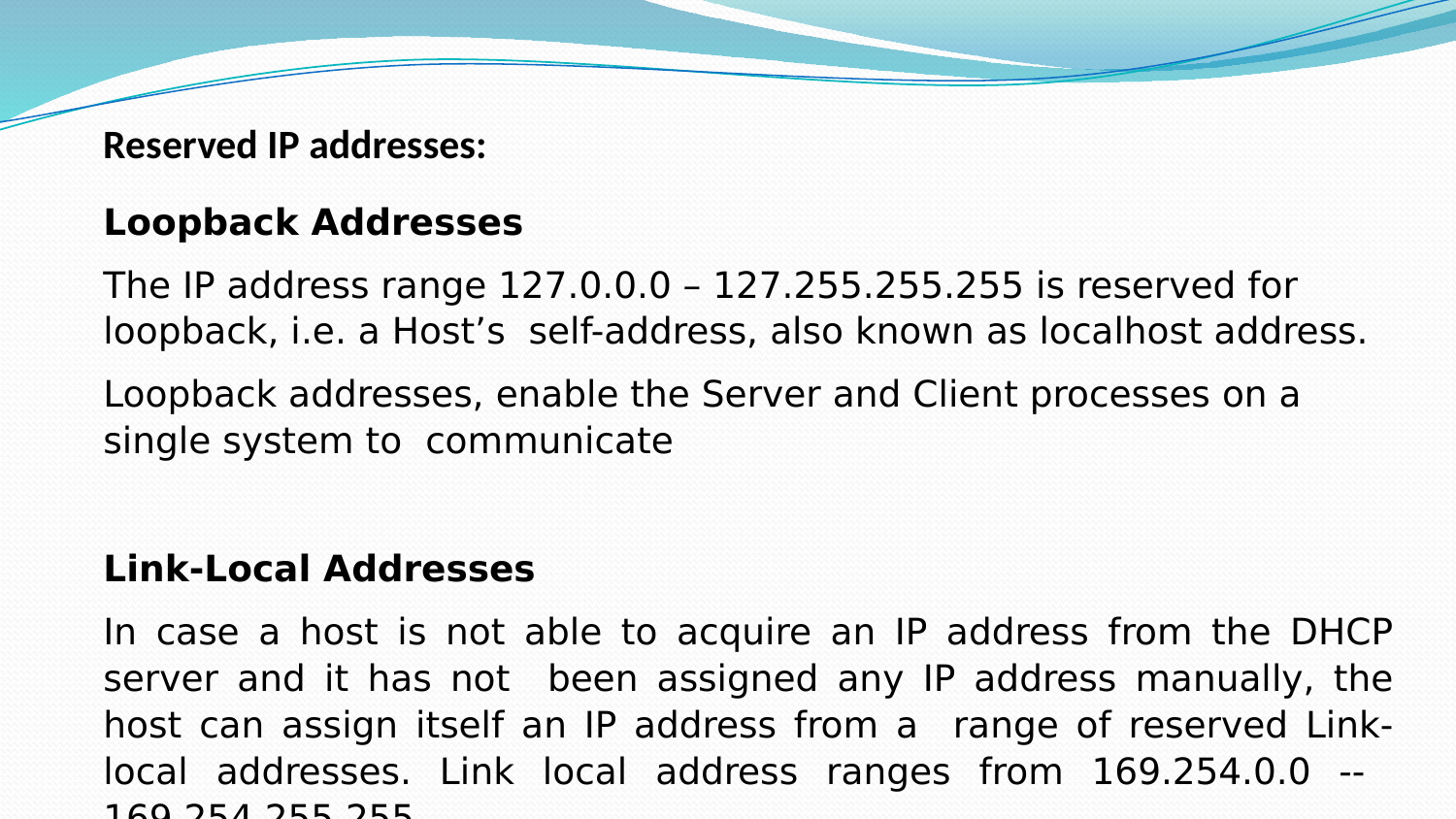

# Reserved IP addresses:
Loopback Addresses
The IP address range 127.0.0.0 – 127.255.255.255 is reserved for loopback, i.e. a Host’s  self-address, also known as localhost address.
Loopback addresses, enable the Server and Client processes on a single system to  communicate

Link-Local Addresses
In case a host is not able to acquire an IP address from the DHCP server and it has not  been assigned any IP address manually, the host can assign itself an IP address from a  range of reserved Link-local addresses. Link local address ranges from 169.254.0.0 --  169.254.255.255.